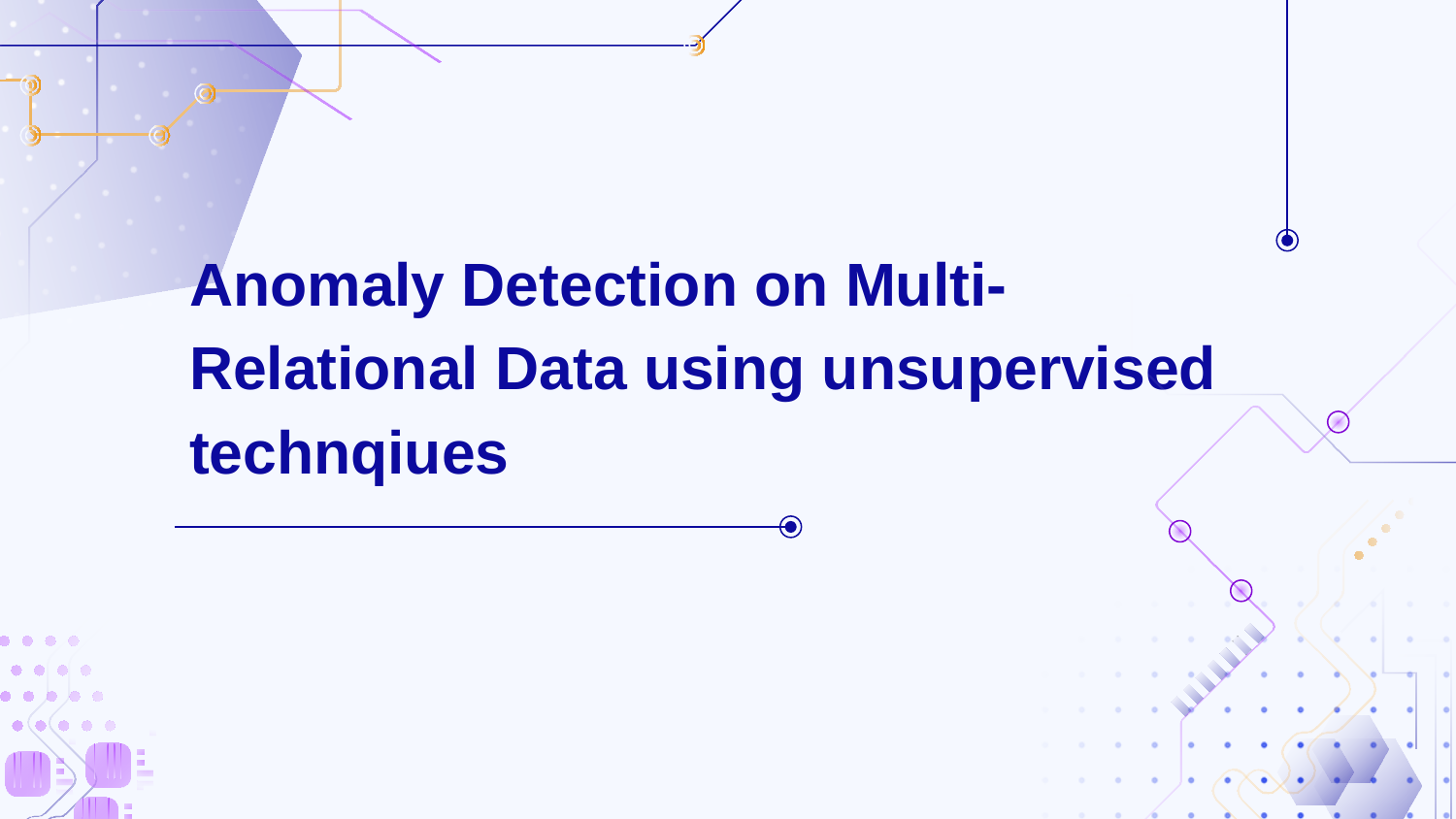

# Anomaly Detection on Multi-Relational Data using unsupervised technqiues